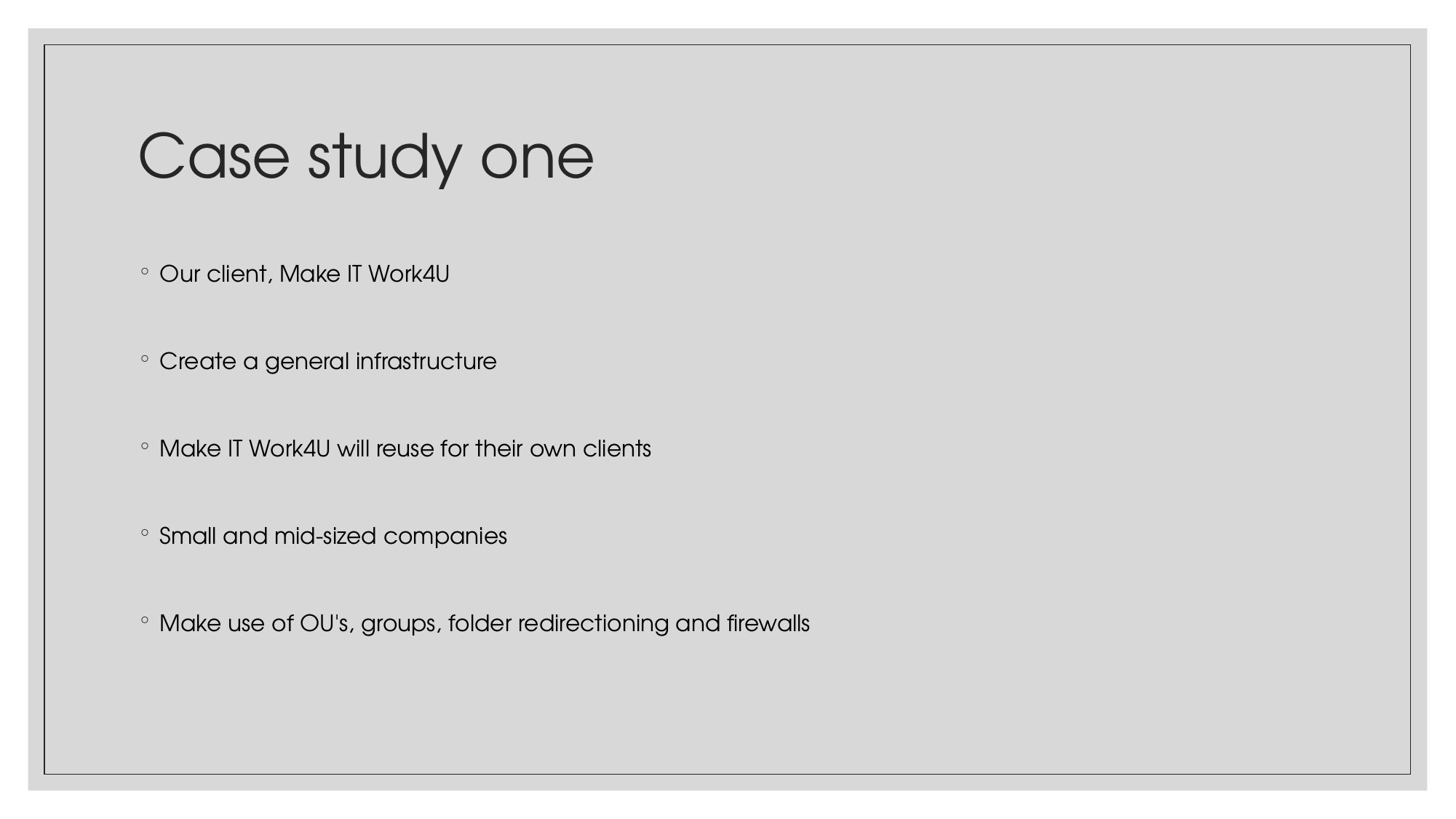

# Case study one
Our client, Make IT Work4U

Create a general infrastructure

Make IT Work4U will reuse for their own clients

Small and mid-sized companies

Make use of OU's, groups, folder redirectioning and firewalls